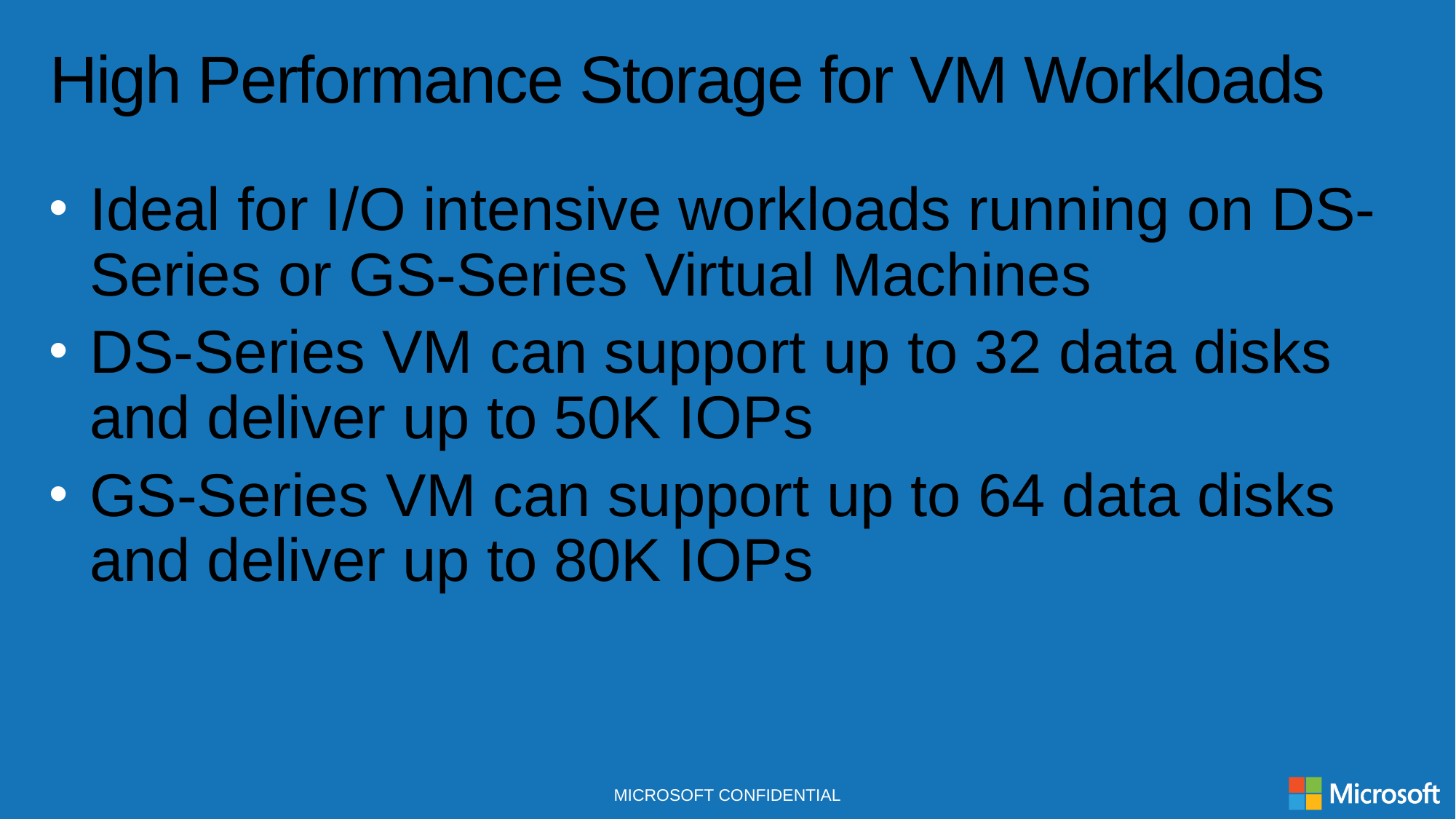

# High Performance Storage for VM Workloads
Ideal for I/O intensive workloads running on DS-Series or GS-Series Virtual Machines
DS-Series VM can support up to 32 data disks and deliver up to 50K IOPs
GS-Series VM can support up to 64 data disks and deliver up to 80K IOPs